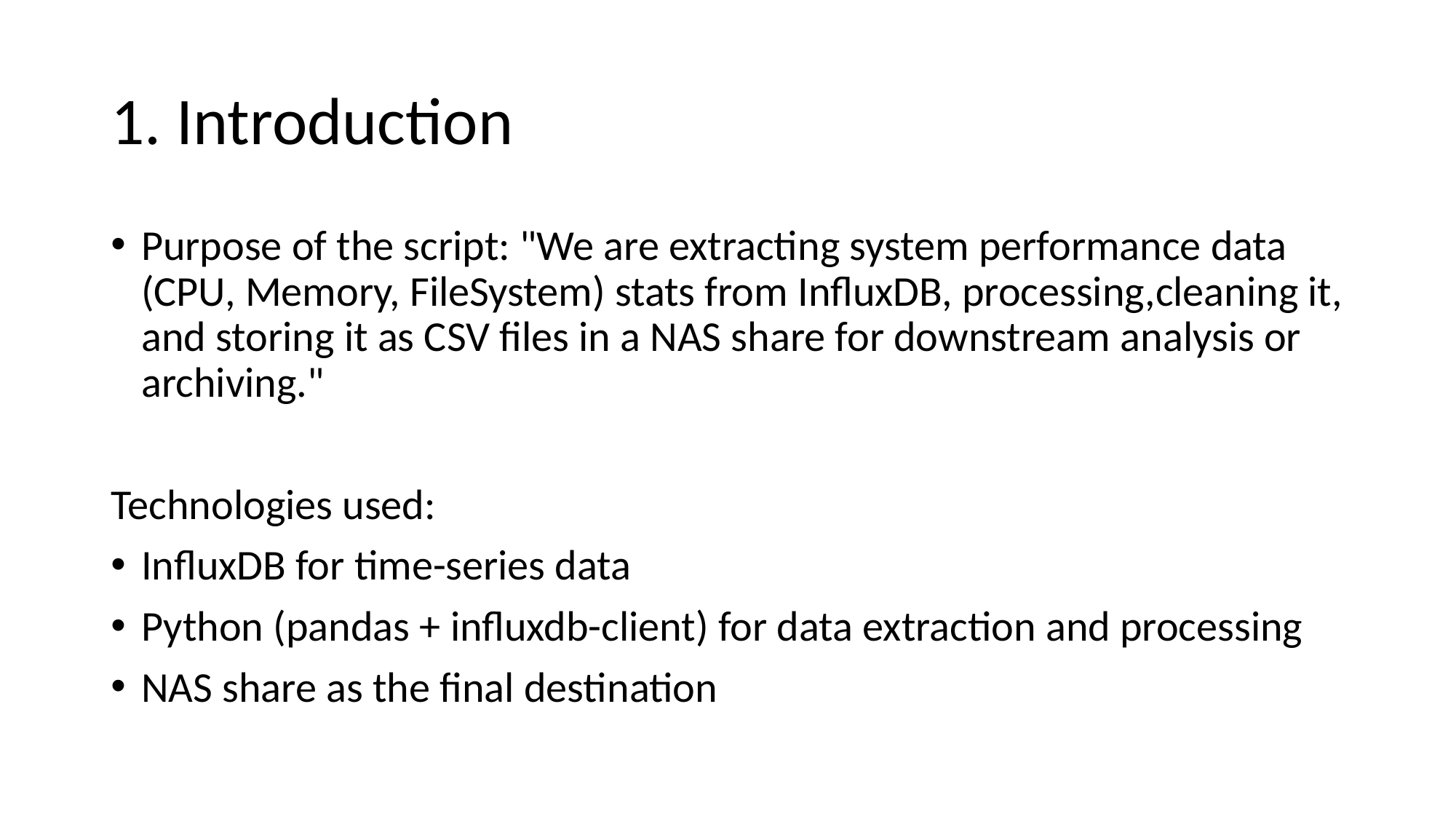

# 1. Introduction
Purpose of the script: "We are extracting system performance data (CPU, Memory, FileSystem) stats from InfluxDB, processing,cleaning it, and storing it as CSV files in a NAS share for downstream analysis or archiving."

Technologies used:
InfluxDB for time-series data
Python (pandas + influxdb-client) for data extraction and processing
NAS share as the final destination